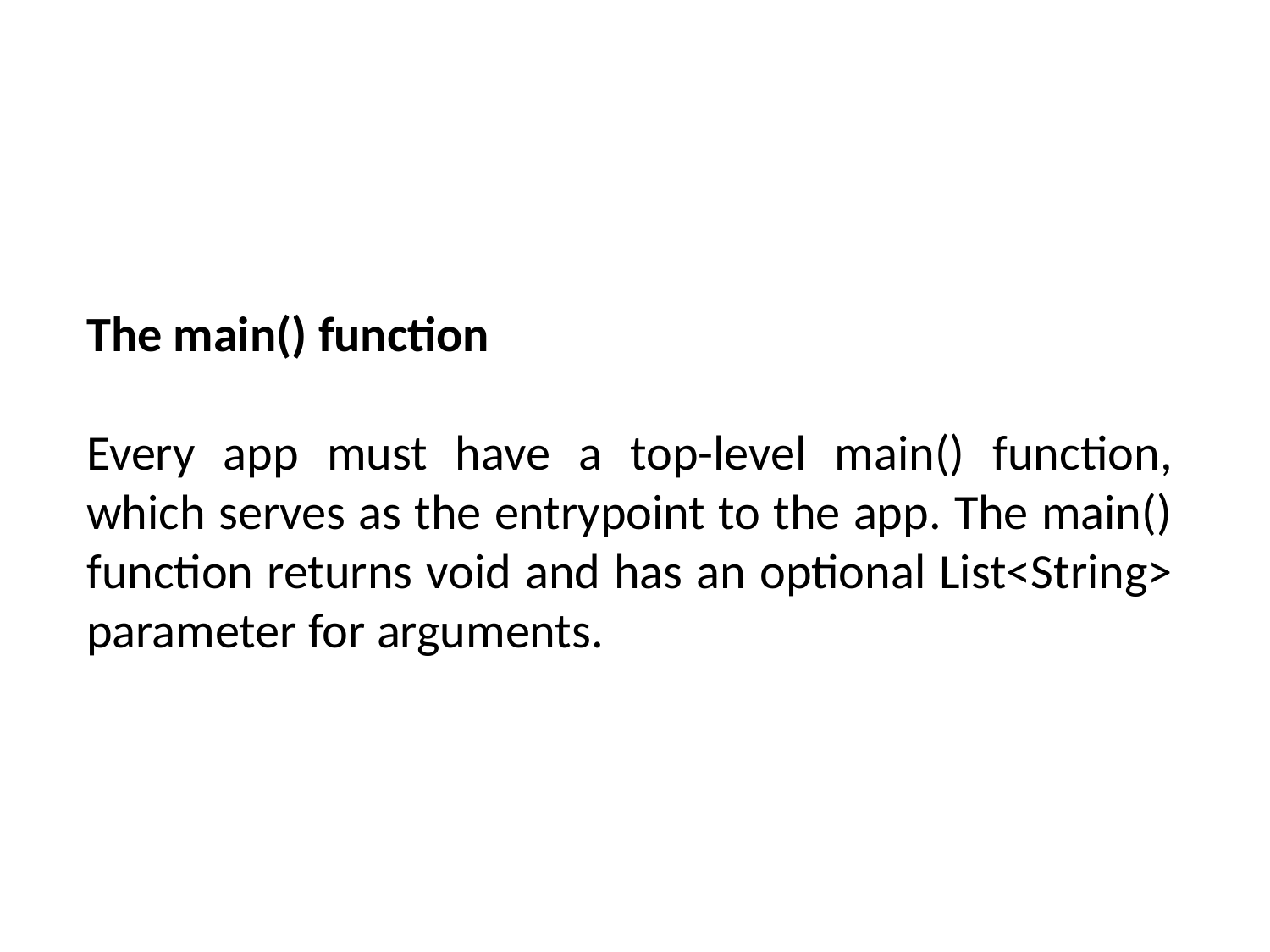

The main() function

Every app must have a top-level main() function, which serves as the entrypoint to the app. The main() function returns void and has an optional List<String> parameter for arguments.